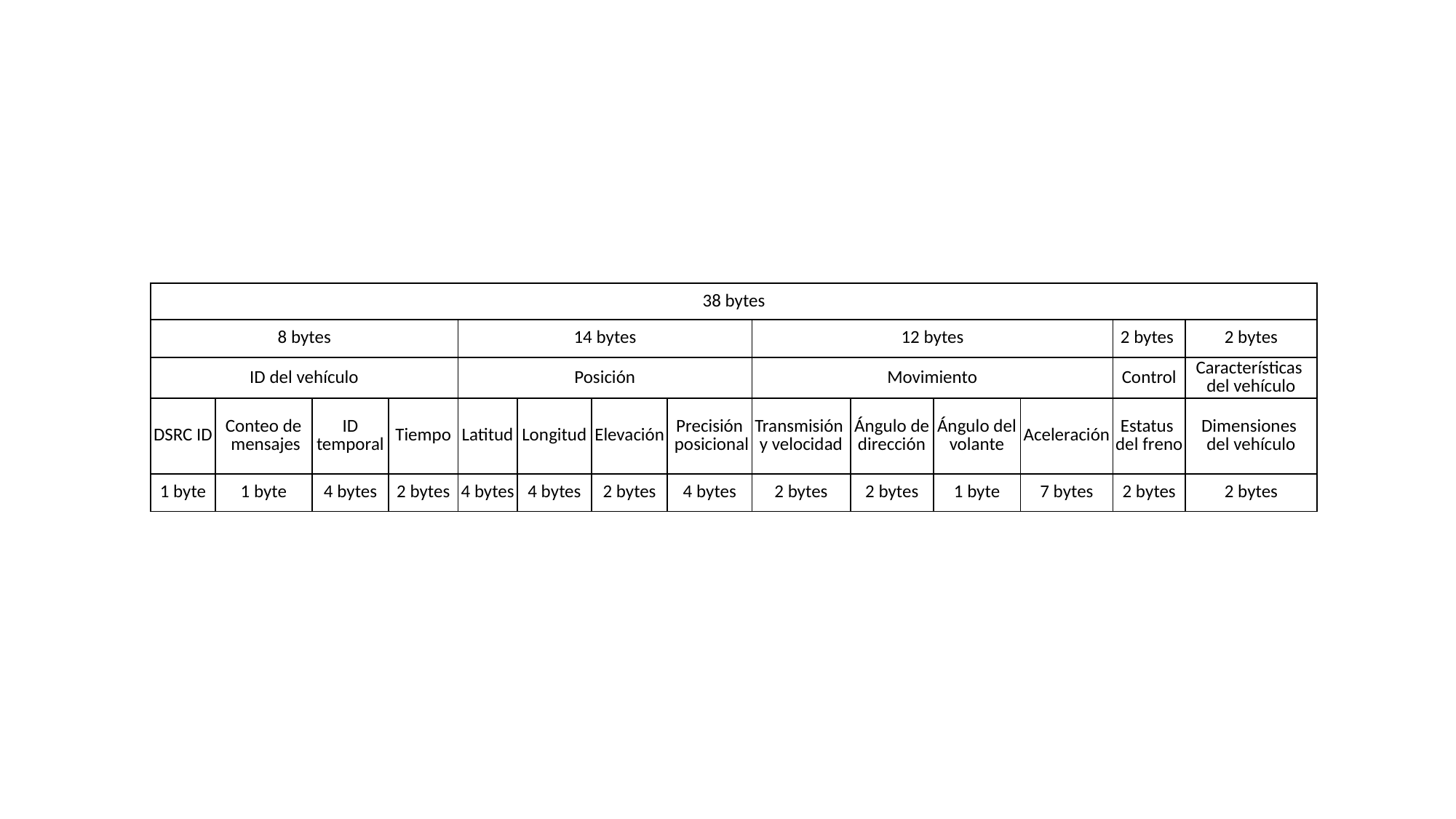

| 38 bytes |  |  |  |  |  |  |  |  |  |  |  |  |  |
| --- | --- | --- | --- | --- | --- | --- | --- | --- | --- | --- | --- | --- | --- |
| 8 bytes |  |  |  | 14 bytes |  |  |  | 12 bytes |  |  |  | 2 bytes | 2 bytes |
| ID del vehículo |  |  |  | Posición |  |  |  | Movimiento |  |  |  | Control | Características del vehículo |
| DSRC ID | Conteo de mensajes | ID temporal | Tiempo | Latitud | Longitud | Elevación | Precisión posicional | Transmisión y velocidad | Ángulo de dirección | Ángulo del volante | Aceleración | Estatus del freno | Dimensiones del vehículo |
| 1 byte | 1 byte | 4 bytes | 2 bytes | 4 bytes | 4 bytes | 2 bytes | 4 bytes | 2 bytes | 2 bytes | 1 byte | 7 bytes | 2 bytes | 2 bytes |